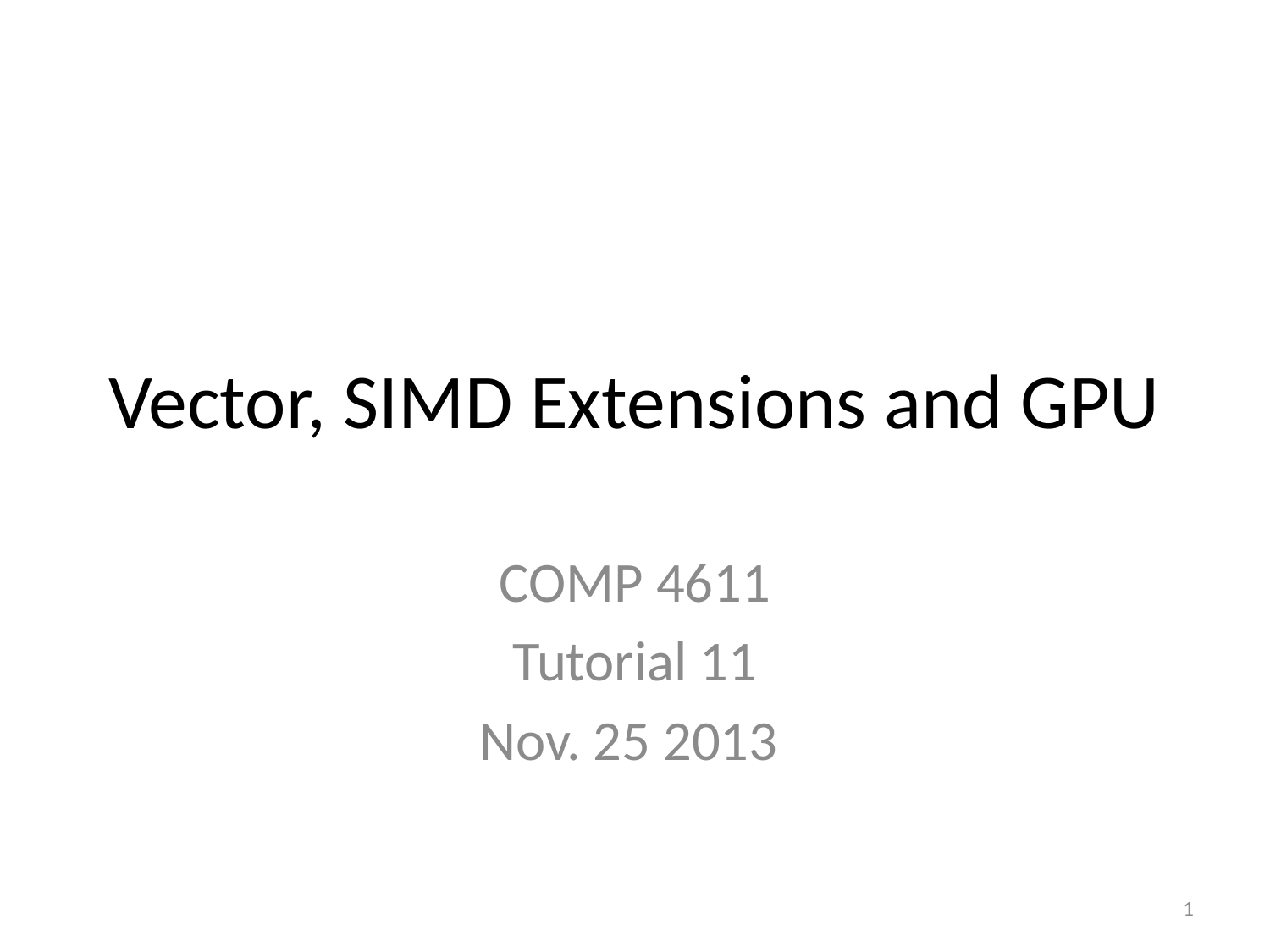

# Vector, SIMD Extensions and GPU
COMP 4611
Tutorial 11
Nov. 25 2013
1